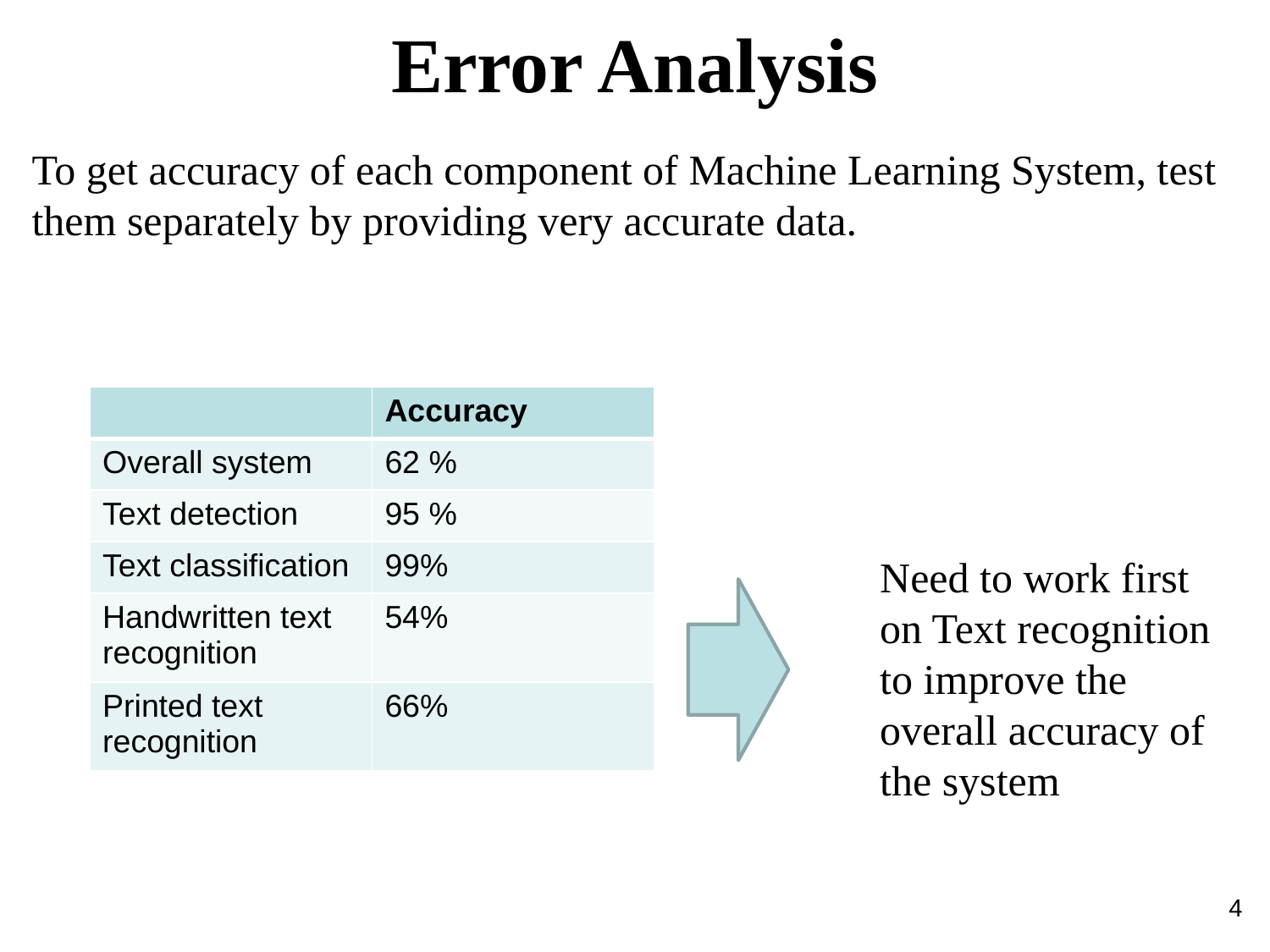

Error Analysis
To get accuracy of each component of Machine Learning System, test them separately by providing very accurate data.
|  | Accuracy |
| --- | --- |
| Overall system | 62 % |
| Text detection | 95 % |
| Text classification | 99% |
| Handwritten text recognition | 54% |
| Printed text recognition | 66% |
Need to work first on Text recognition to improve the overall accuracy of the system

4